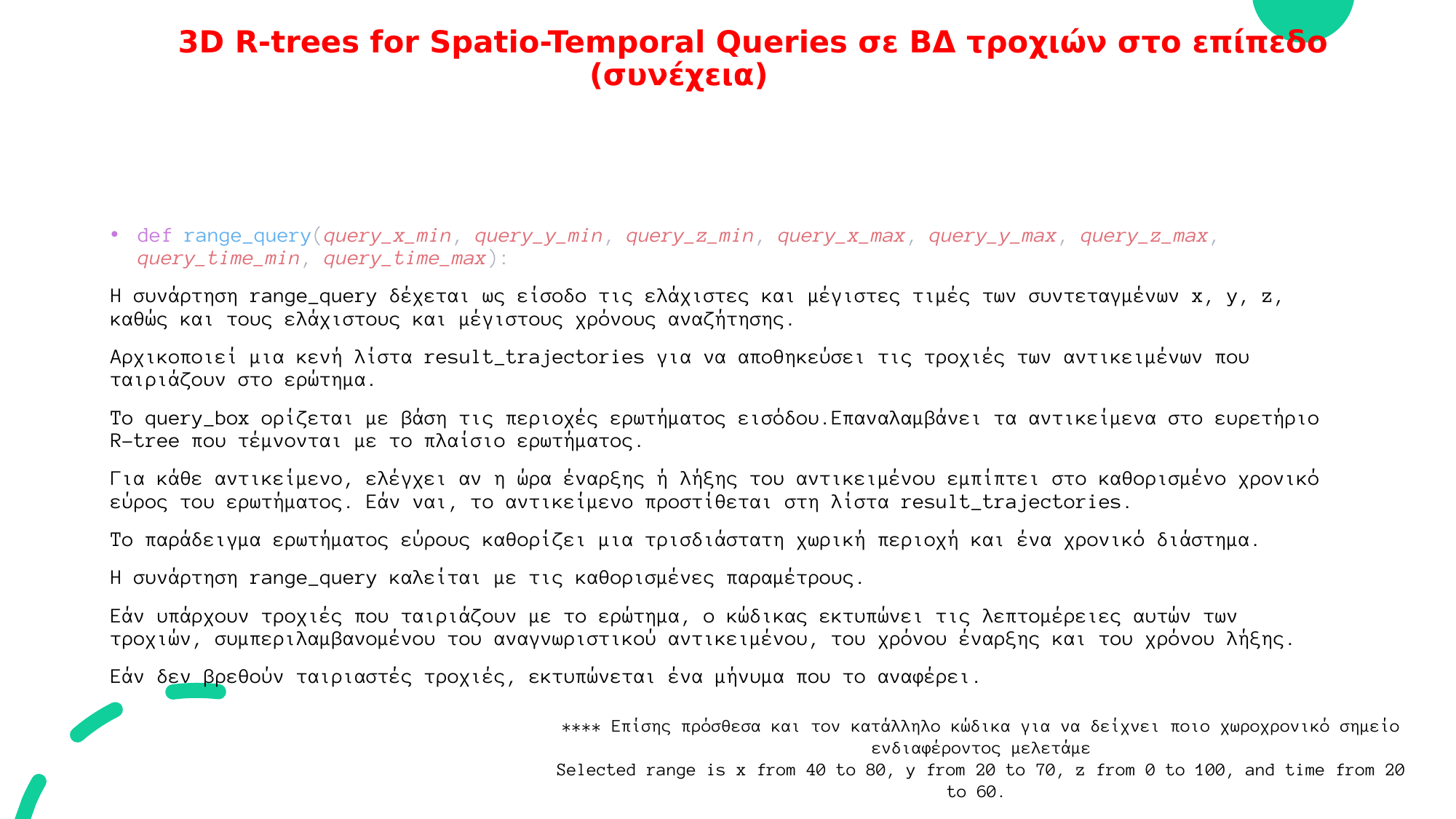

# 3D R-trees for Spatio-Temporal Queries σε ΒΔ τροχιών στο επίπεδο (συνέχεια)
def range_query(query_x_min, query_y_min, query_z_min, query_x_max, query_y_max, query_z_max, query_time_min, query_time_max):
Η συνάρτηση range_query δέχεται ως είσοδο τις ελάχιστες και μέγιστες τιμές των συντεταγμένων x, y, z, καθώς και τους ελάχιστους και μέγιστους χρόνους αναζήτησης.
Αρχικοποιεί μια κενή λίστα result_trajectories για να αποθηκεύσει τις τροχιές των αντικειμένων που ταιριάζουν στο ερώτημα.
Το query_box ορίζεται με βάση τις περιοχές ερωτήματος εισόδου.Επαναλαμβάνει τα αντικείμενα στο ευρετήριο R-tree που τέμνονται με το πλαίσιο ερωτήματος.
Για κάθε αντικείμενο, ελέγχει αν η ώρα έναρξης ή λήξης του αντικειμένου εμπίπτει στο καθορισμένο χρονικό εύρος του ερωτήματος. Εάν ναι, το αντικείμενο προστίθεται στη λίστα result_trajectories.
Το παράδειγμα ερωτήματος εύρους καθορίζει μια τρισδιάστατη χωρική περιοχή και ένα χρονικό διάστημα.
Η συνάρτηση range_query καλείται με τις καθορισμένες παραμέτρους.
Εάν υπάρχουν τροχιές που ταιριάζουν με το ερώτημα, ο κώδικας εκτυπώνει τις λεπτομέρειες αυτών των τροχιών, συμπεριλαμβανομένου του αναγνωριστικού αντικειμένου, του χρόνου έναρξης και του χρόνου λήξης.
Εάν δεν βρεθούν ταιριαστές τροχιές, εκτυπώνεται ένα μήνυμα που το αναφέρει.
**** Επίσης πρόσθεσα και τον κατάλληλο κώδικα για να δείχνει ποιο χωροχρονικό σημείο ενδιαφέροντος μελετάμε
Selected range is x from 40 to 80, y from 20 to 70, z from 0 to 100, and time from 20 to 60.